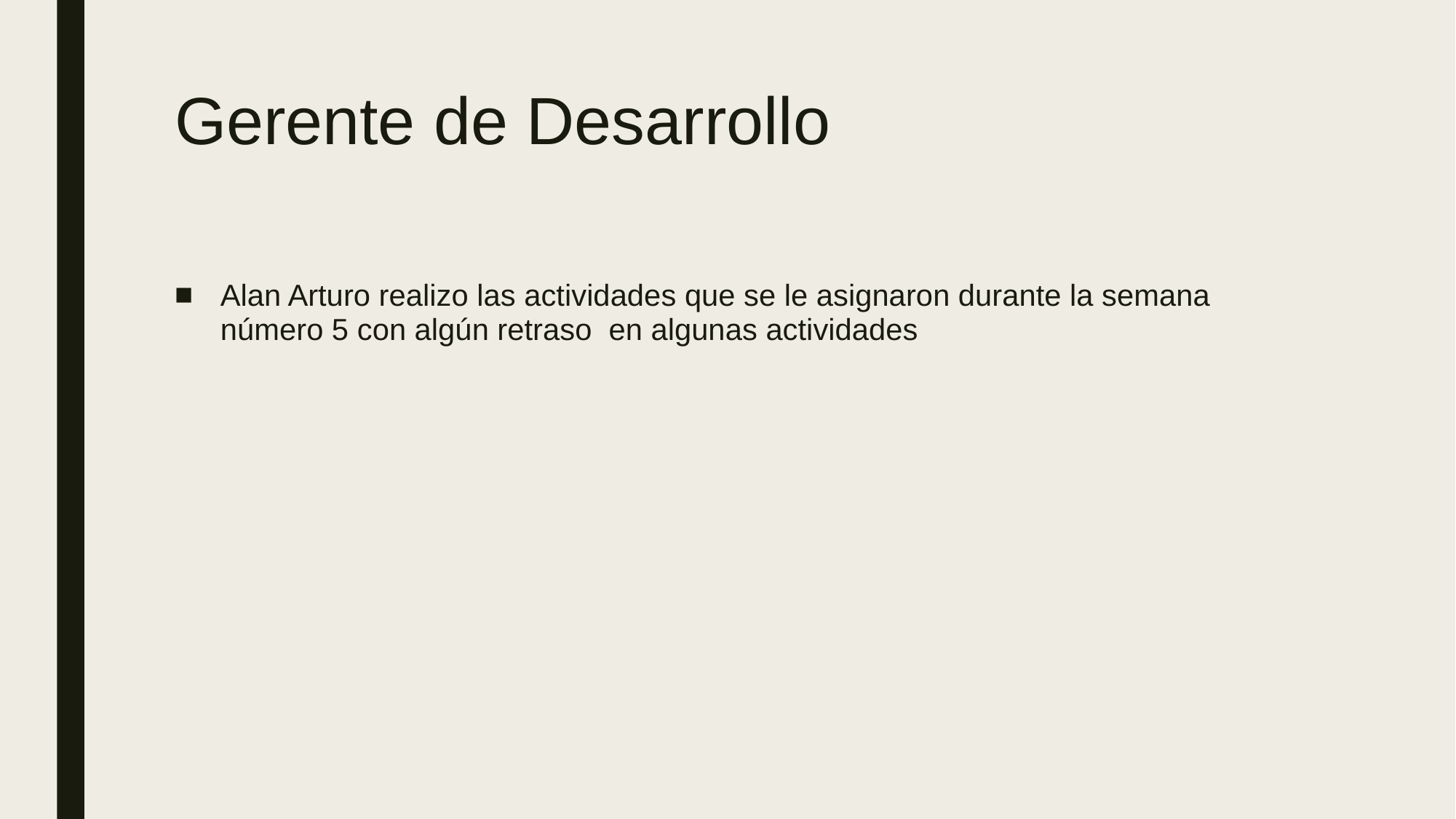

# Gerente de Desarrollo
Alan Arturo realizo las actividades que se le asignaron durante la semana número 5 con algún retraso  en algunas actividades